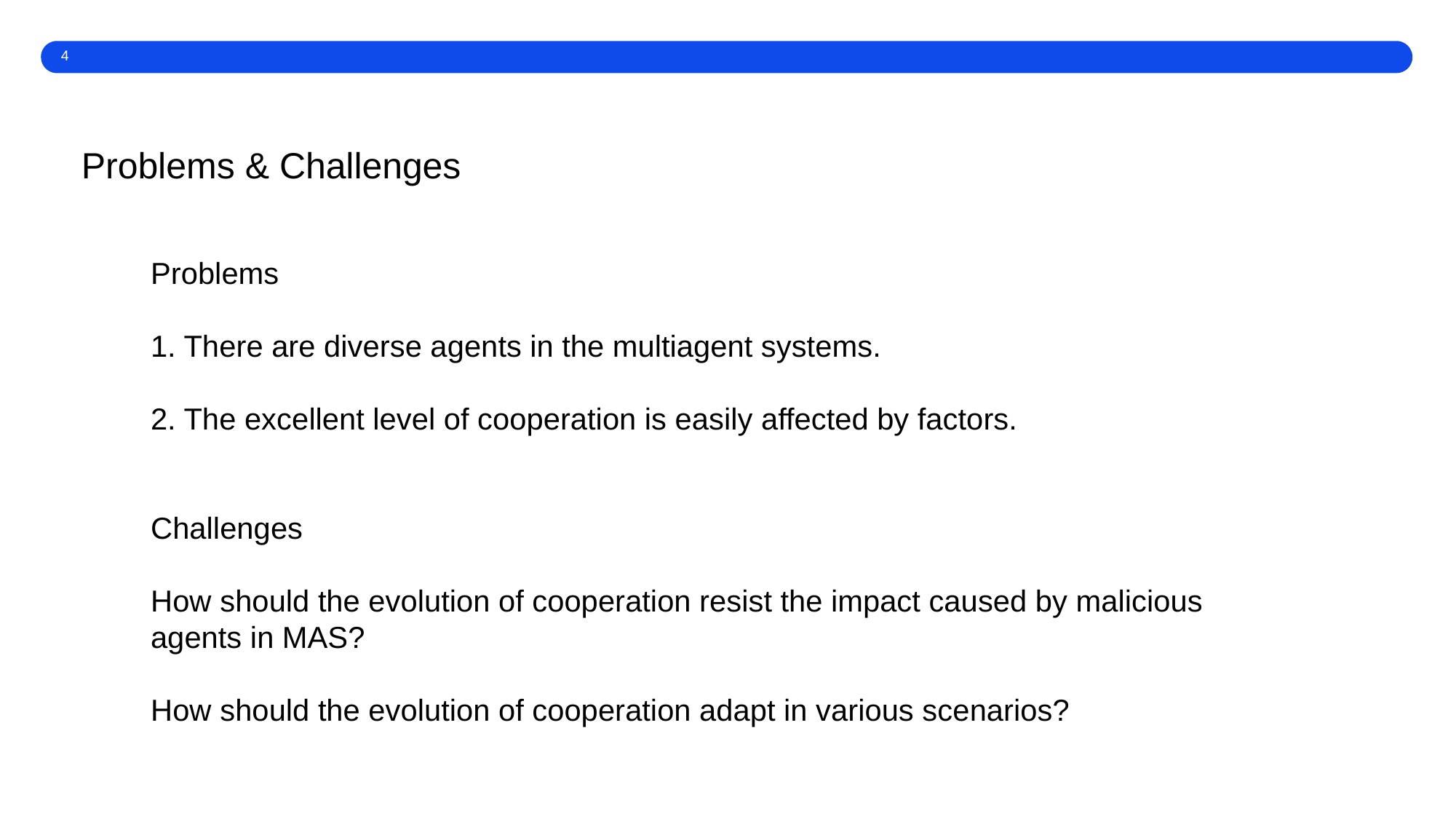

4
# Problems & Challenges
Problems

1. There are diverse agents in the multiagent systems.

2. The excellent level of cooperation is easily affected by factors.

Challenges

How should the evolution of cooperation resist the impact caused by malicious agents in MAS?
How should the evolution of cooperation adapt in various scenarios?